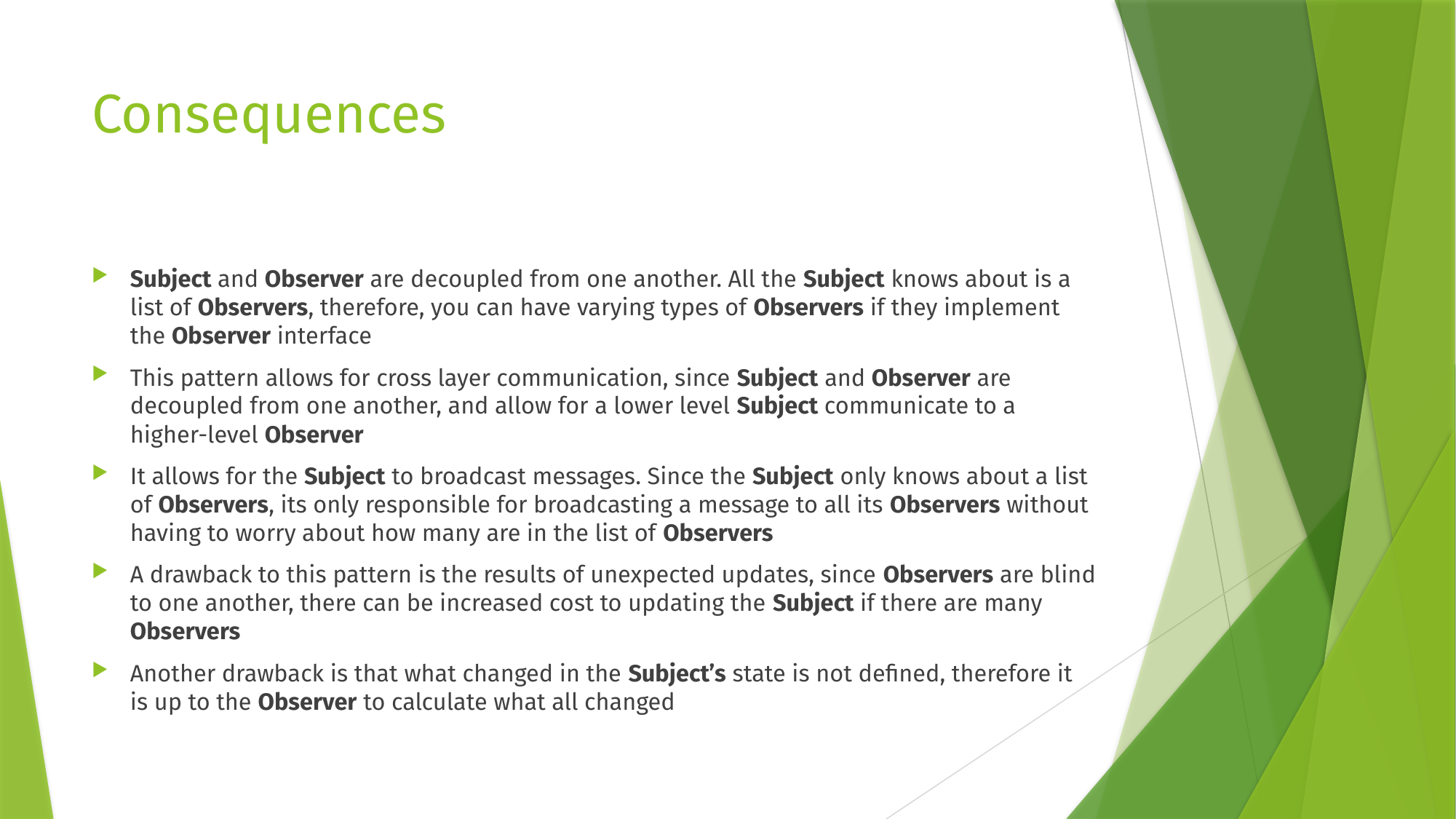

# Consequences
Subject and Observer are decoupled from one another. All the Subject knows about is a list of Observers, therefore, you can have varying types of Observers if they implement the Observer interface
This pattern allows for cross layer communication, since Subject and Observer are decoupled from one another, and allow for a lower level Subject communicate to a higher-level Observer
It allows for the Subject to broadcast messages. Since the Subject only knows about a list of Observers, its only responsible for broadcasting a message to all its Observers without having to worry about how many are in the list of Observers
A drawback to this pattern is the results of unexpected updates, since Observers are blind to one another, there can be increased cost to updating the Subject if there are many Observers
Another drawback is that what changed in the Subject’s state is not defined, therefore it is up to the Observer to calculate what all changed